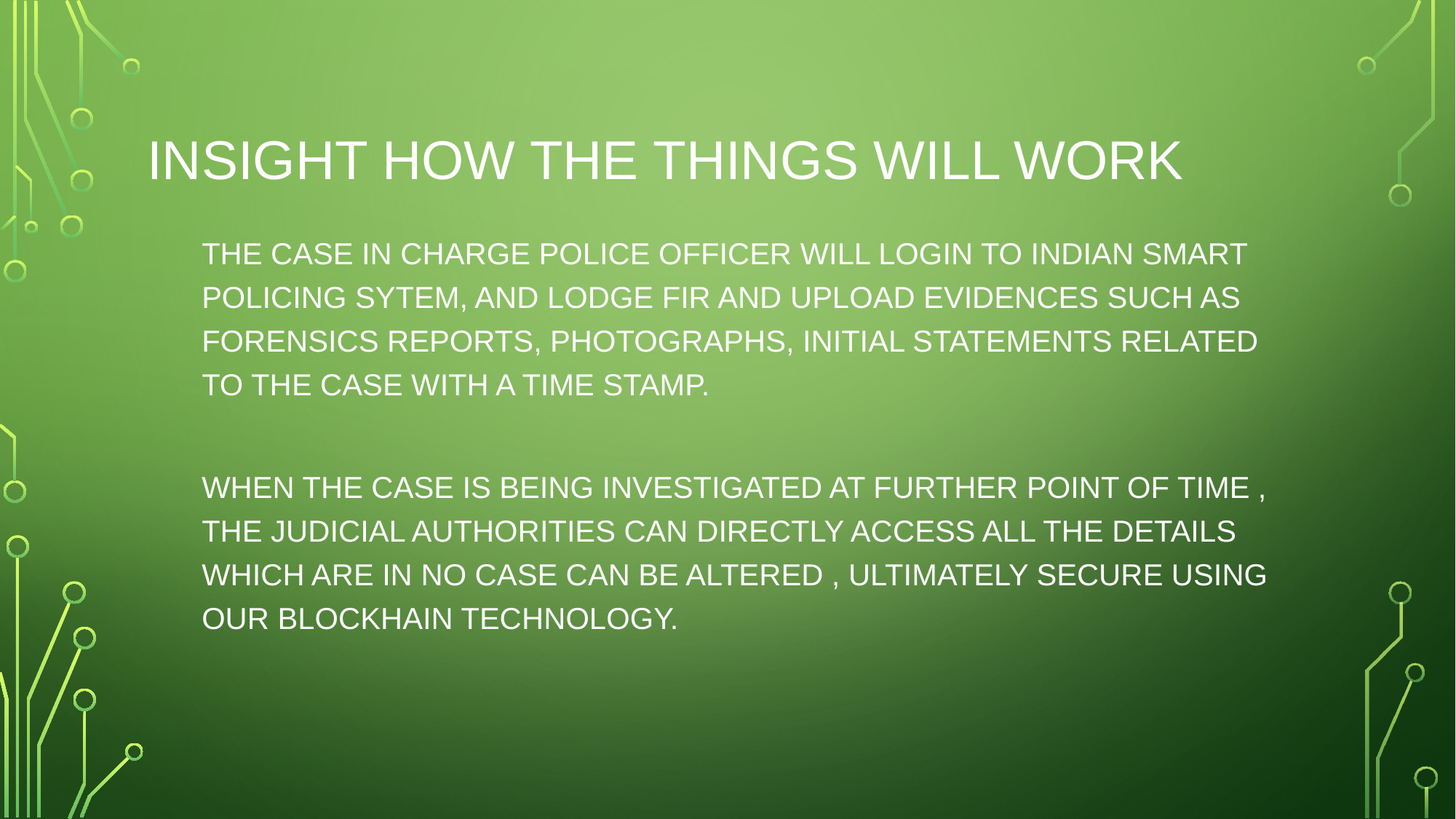

# Insight how the things will work
THE CASE IN CHARGE POLICE OFFICER WILL LOGIN TO INDIAN SMART POLICING SYTEM, AND LODGE FIR AND UPLOAD EVIDENCES SUCH AS FORENSICS REPORTS, PHOTOGRAPHS, INITIAL STATEMENTS RELATED TO THE CASE WITH A TIME STAMP.

WHEN THE CASE IS BEING INVESTIGATED AT FURTHER POINT OF TIME , THE JUDICIAL AUTHORITIES CAN DIRECTLY ACCESS ALL THE DETAILS WHICH ARE IN NO CASE CAN BE ALTERED , ULTIMATELY SECURE USING OUR BLOCKHAIN TECHNOLOGY.